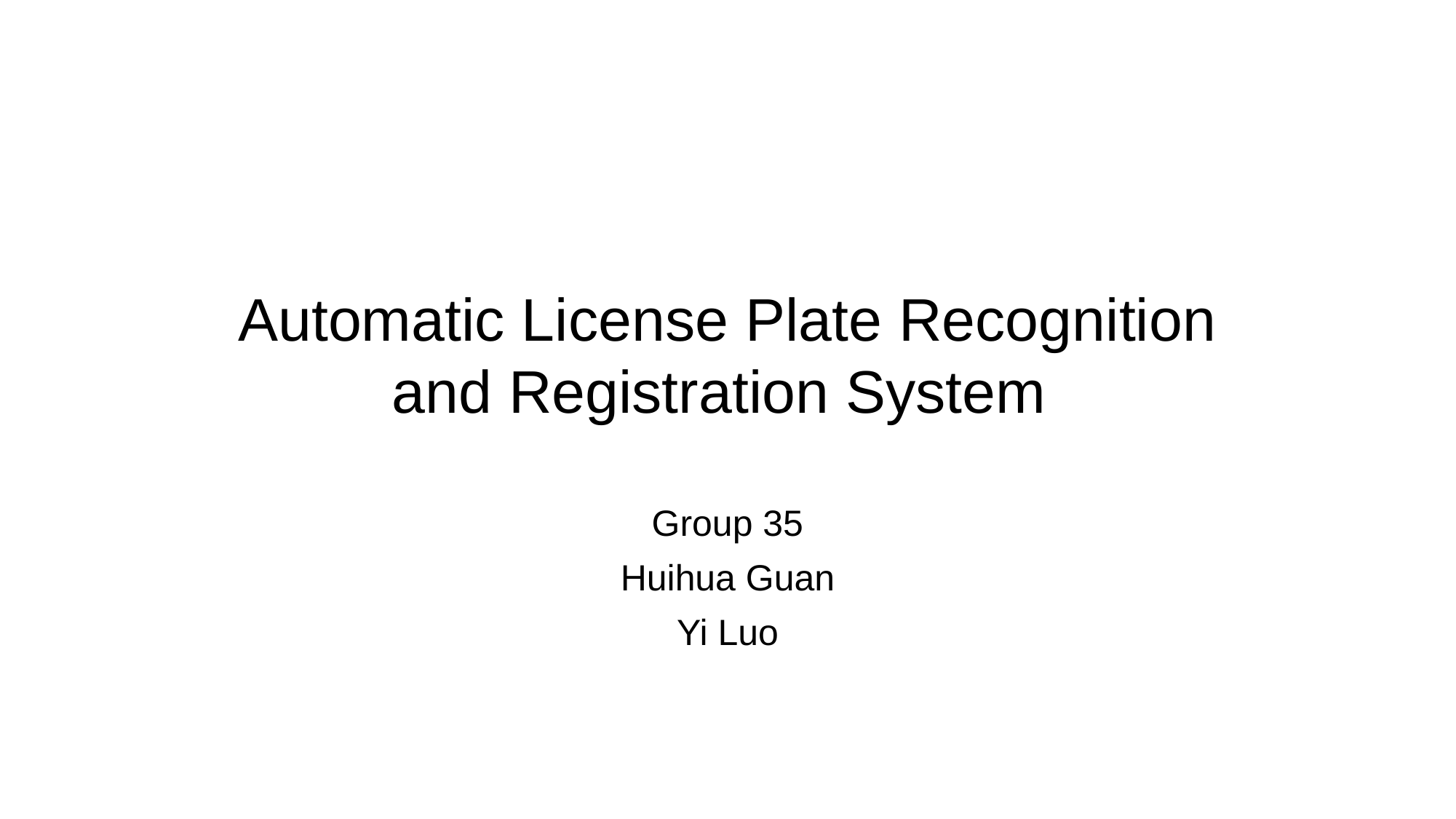

# Automatic License Plate Recognition and Registration System
Group 35
Huihua Guan
Yi Luo